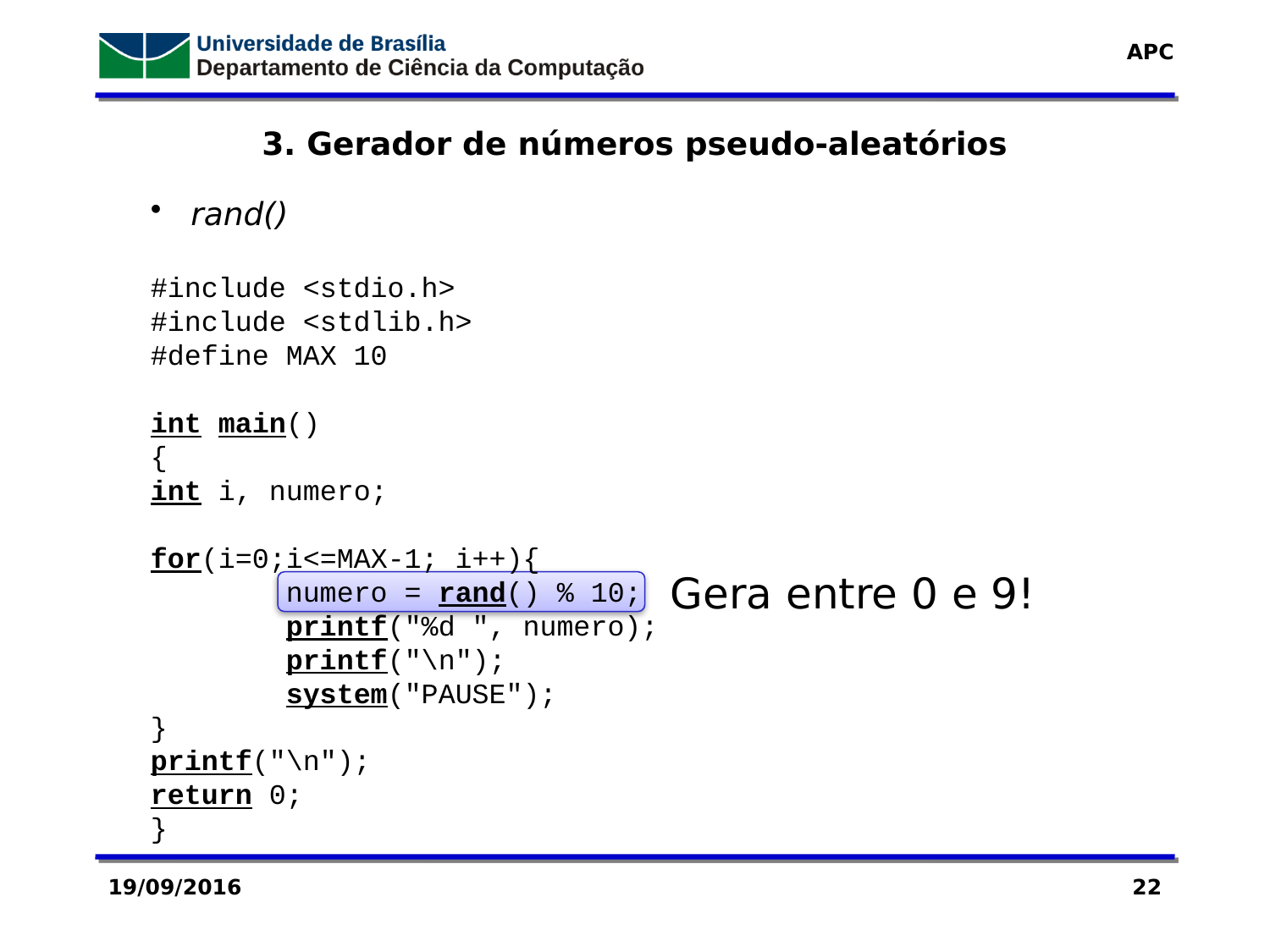

3. Gerador de números pseudo-aleatórios
 rand()

#include <stdio.h>
#include <stdlib.h>
#define MAX 10

int main()
{
int i, numero;

for(i=0;i<=MAX-1; i++){
        numero = rand() % 10;
        printf("%d ", numero);
        printf("\n");
        system("PAUSE");
}
printf("\n");
return 0;
}
Gera entre 0 e 9!

19/09/2016
22